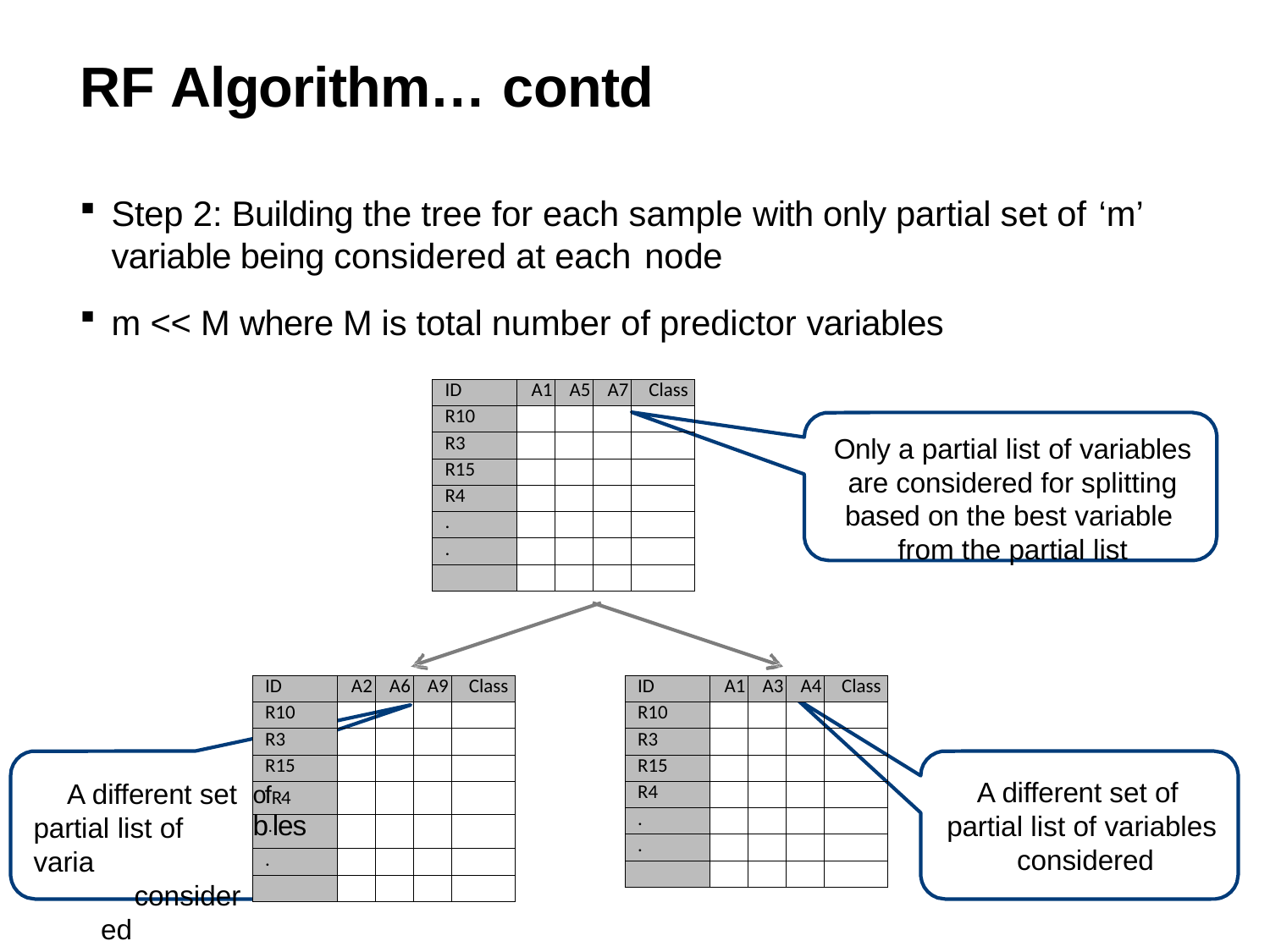

# RF Algorithm… contd
Step 2: Building the tree for each sample with only partial set of ‘m’
variable being considered at each node
m << M where M is total number of predictor variables

Only a partial list of variables  are considered for splitting  based on the best variable  from the partial list
| ID | A1 | A5 | A7 | Class |
| --- | --- | --- | --- | --- |
| R10 |  |  |  |  |
| R3 |  |  |  |  |
| R15 |  |  |  |  |
| R4 |  |  |  |  |
| . |  |  |  |  |
| . |  |  |  |  |
|  |  |  |  |  |

| ID | A2 | A6 | A9 | Class |
| --- | --- | --- | --- | --- |
| R10 |  |  |  |  |
| R3 |  |  |  |  |
| R15 |  |  |  |  |
| ofR4 |  |  |  |  |
| b.les |  |  |  |  |
| . |  |  |  |  |
|  |  |  |  |  |
| ID | A1 | A3 | A4 | Class |
| --- | --- | --- | --- | --- |
| R10 |  |  |  |  |
| R3 |  |  |  |  |
| R15 |  |  |  |  |
| R4 |  |  |  |  |
| . |  |  |  |  |
| . |  |  |  |  |
|  |  |  |  |  |

A different set of  partial list of variables  considered
A different set  partial list of varia
considered